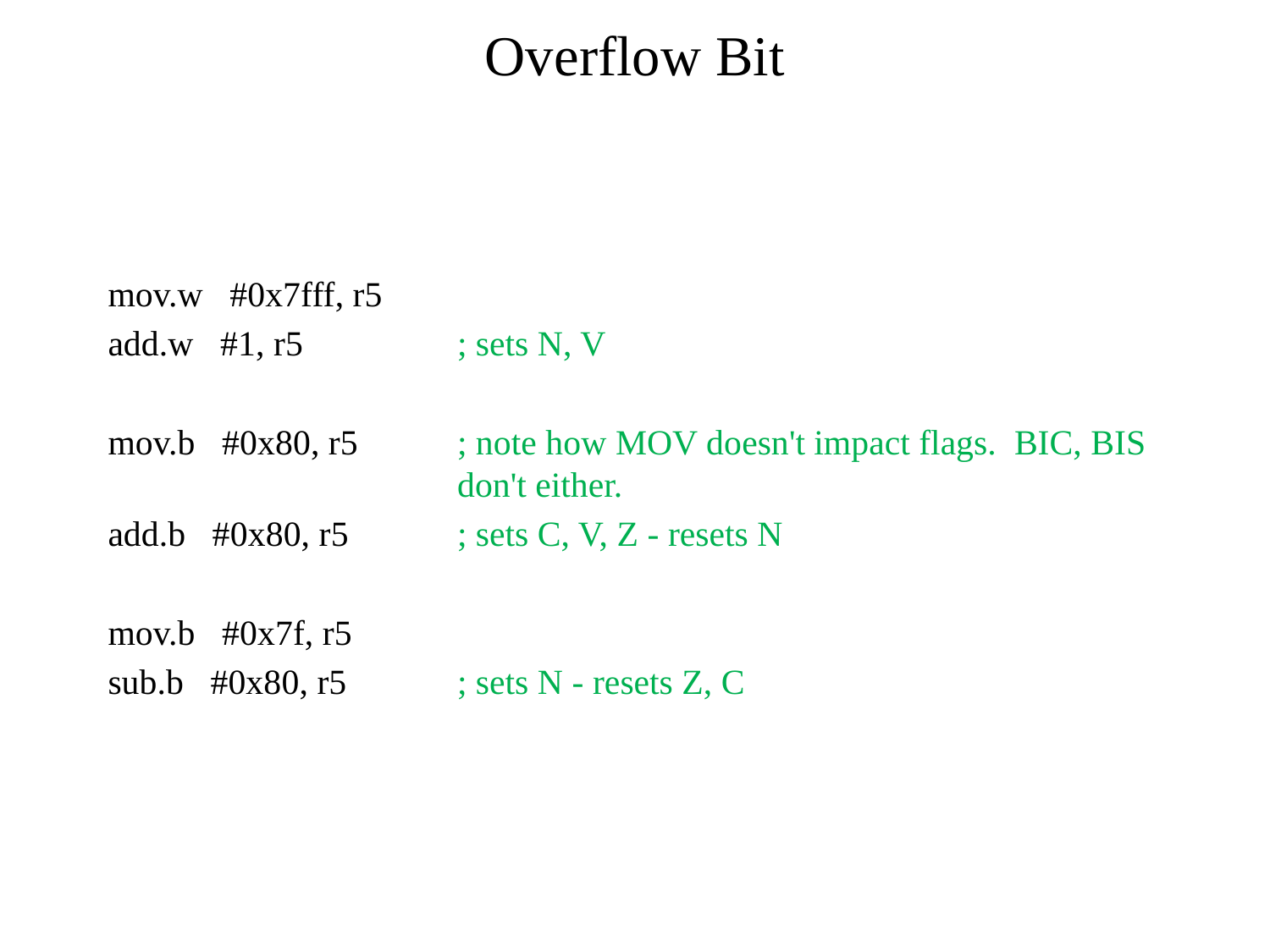

# Overflow Bit

mov.w   #0x7fff, r5
add.w   #1, r5          	; sets N, V

mov.b   #0x80, r5    	; note how MOV doesn't impact flags.  BIC, BIS don't either.
add.b   #0x80, r5     	; sets C, V, Z - resets N

mov.b   #0x7f, r5
sub.b   #0x80, r5     	; sets N - resets Z, C